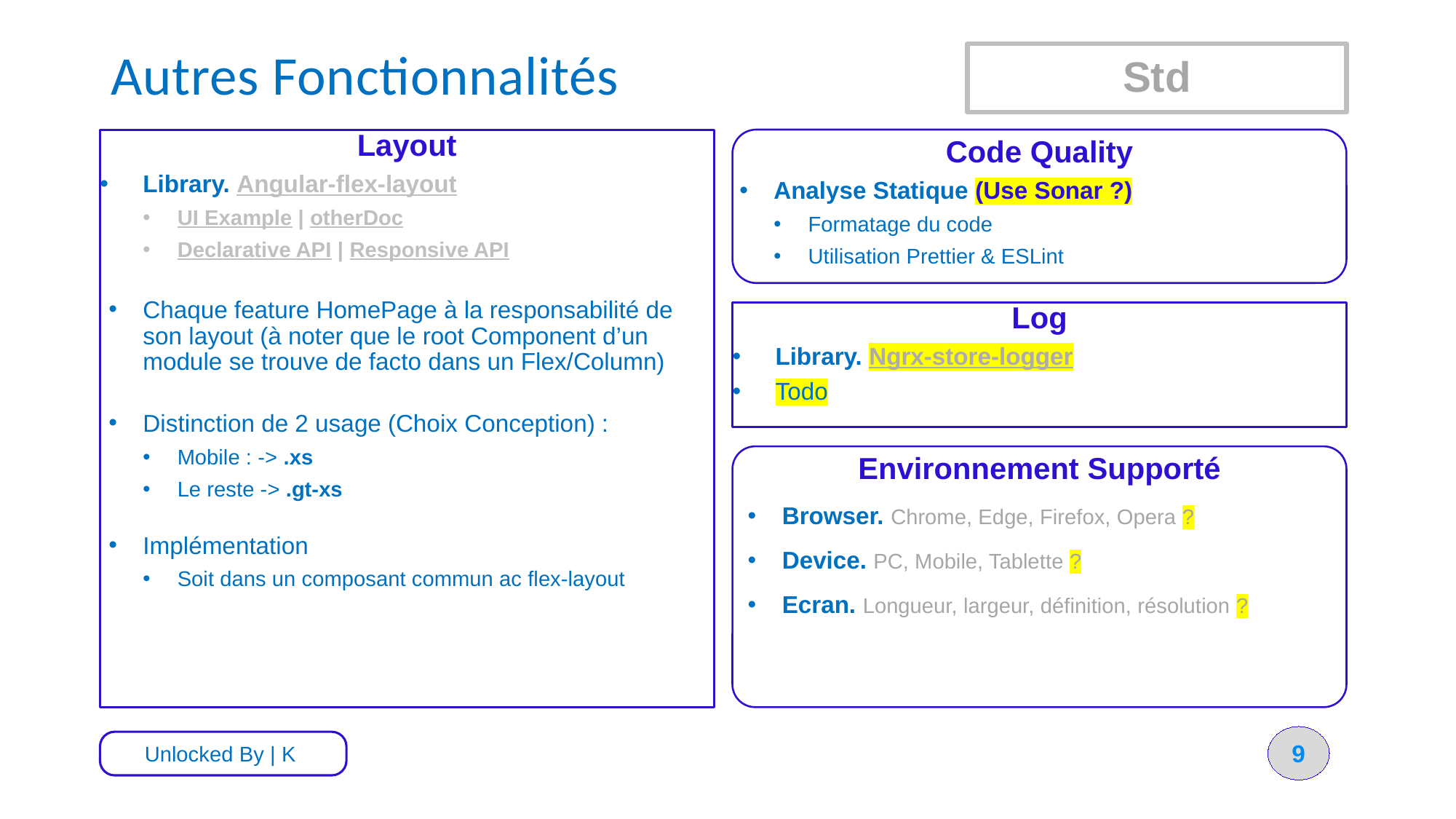

# Autres Fonctionnalités
Std
Code Quality
Analyse Statique (Use Sonar ?)
Formatage du code
Utilisation Prettier & ESLint
Layout
Library. Angular-flex-layout
UI Example | otherDoc
Declarative API | Responsive API
Chaque feature HomePage à la responsabilité de son layout (à noter que le root Component d’un module se trouve de facto dans un Flex/Column)
Distinction de 2 usage (Choix Conception) :
Mobile : -> .xs
Le reste -> .gt-xs
Implémentation
Soit dans un composant commun ac flex-layout

Log
Library. Ngrx-store-logger
Todo
Environnement Supporté
Browser. Chrome, Edge, Firefox, Opera ?
Device. PC, Mobile, Tablette ?
Ecran. Longueur, largeur, définition, résolution ?
9
Unlocked By | K